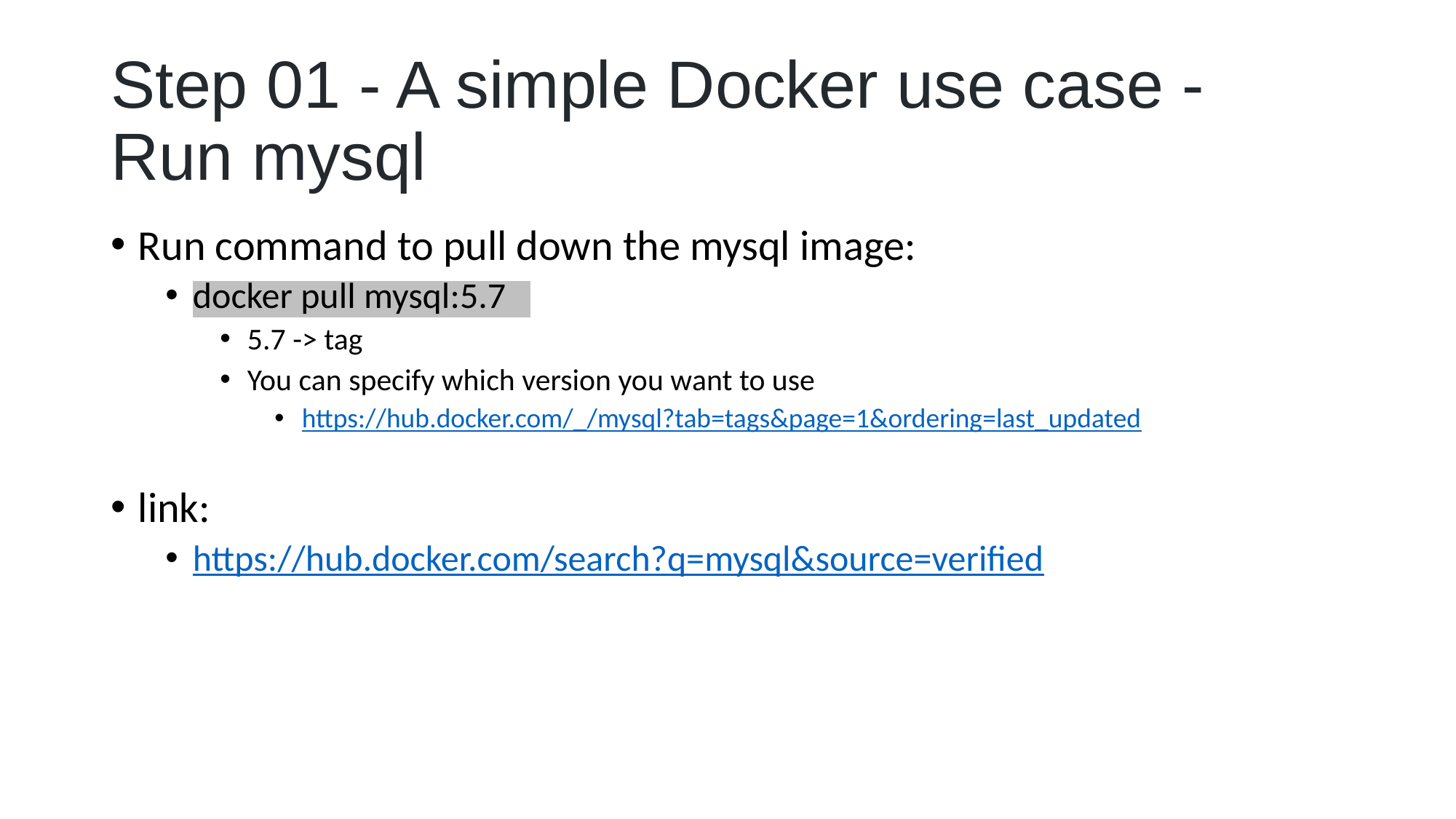

# Step 01 - A simple Docker use case - Run mysql
Run command to pull down the mysql image:
docker pull mysql:5.7
5.7 -> tag
You can specify which version you want to use
https://hub.docker.com/_/mysql?tab=tags&page=1&ordering=last_updated

link:
https://hub.docker.com/search?q=mysql&source=verified